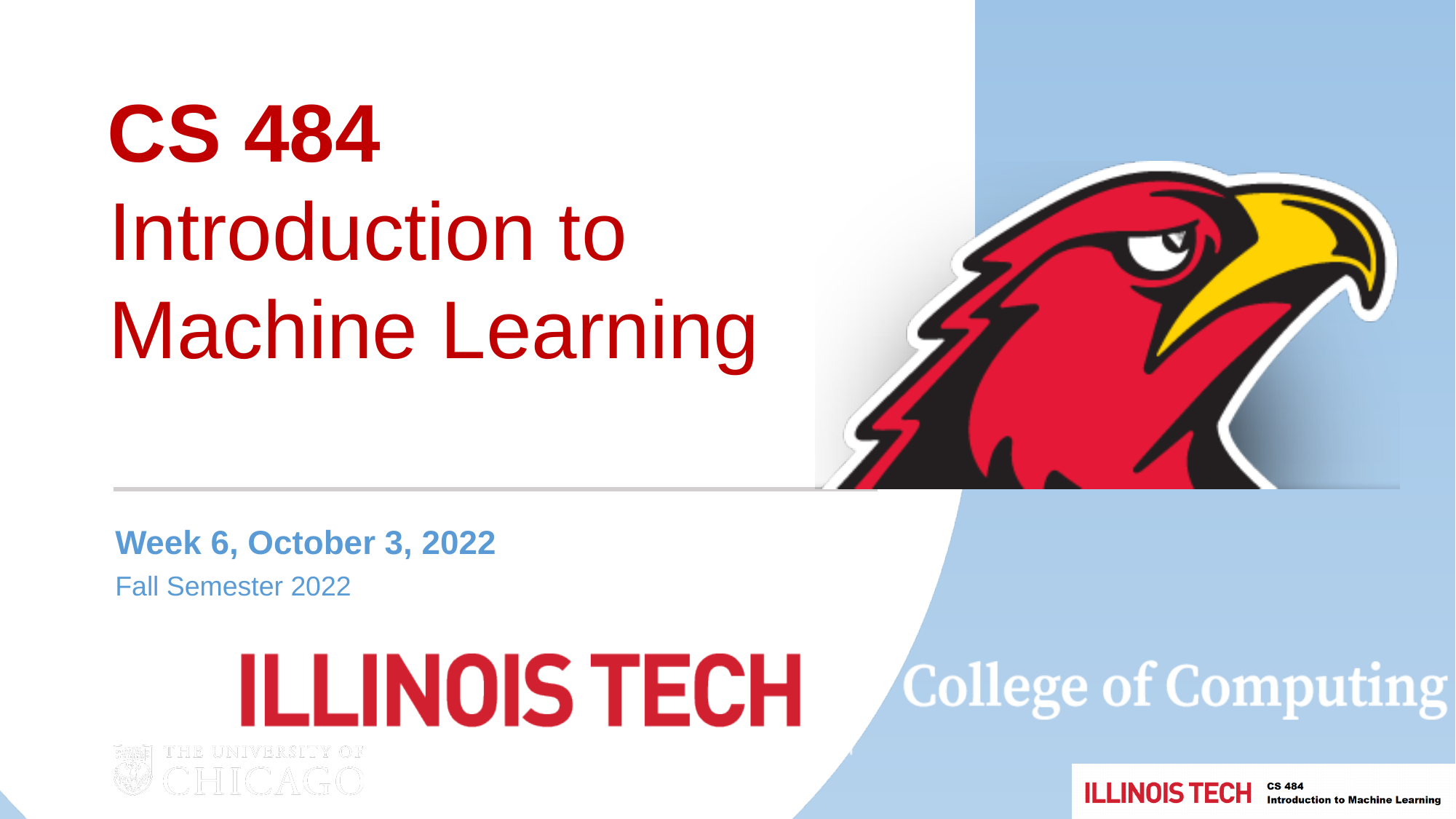

CS 484
Introduction to Machine Learning
Week 6, October 3, 2022
Fall Semester 2022
1